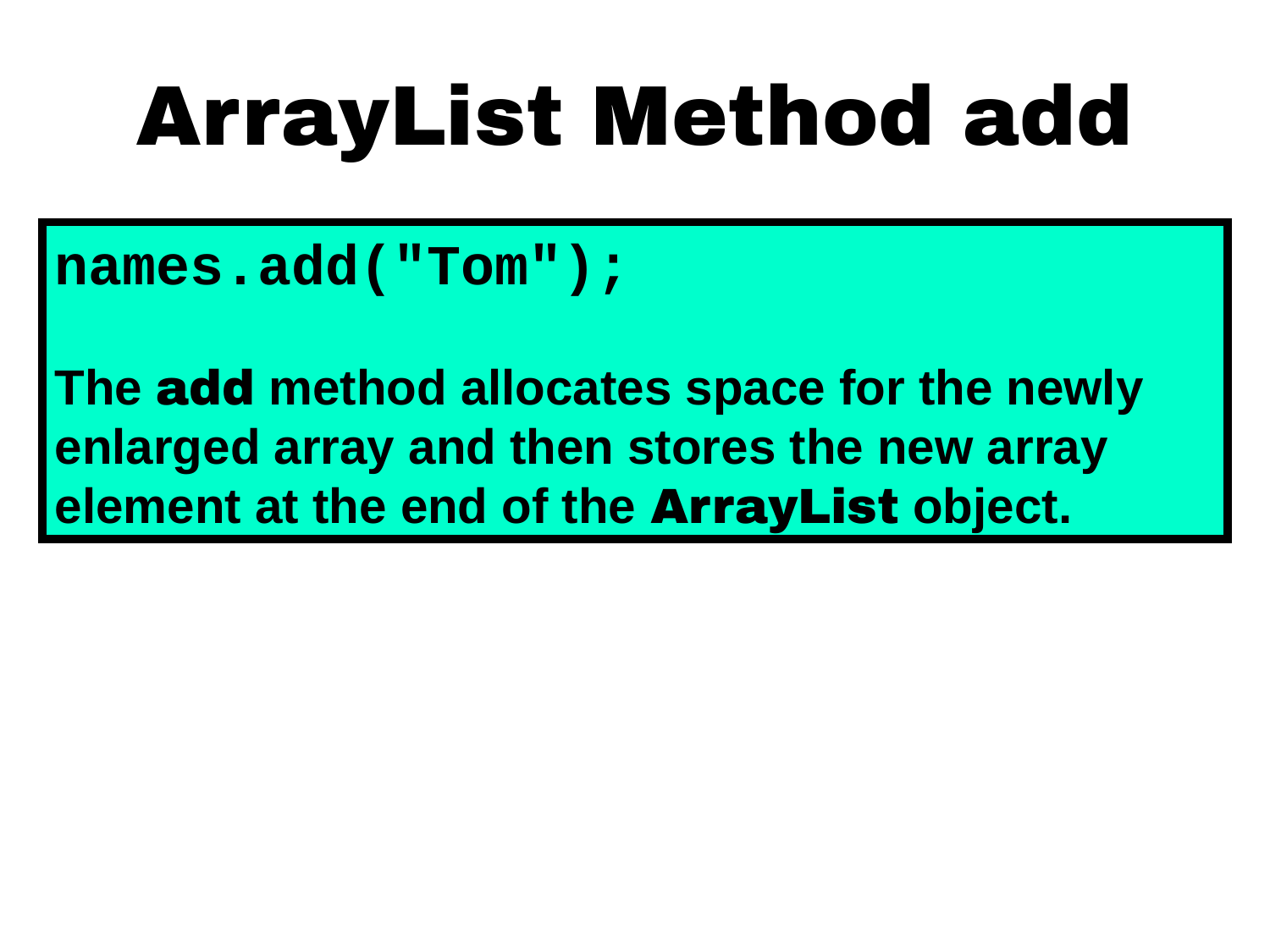

# ArrayList Method add
names.add("Tom");

The add method allocates space for the newly enlarged array and then stores the new array element at the end of the ArrayList object.